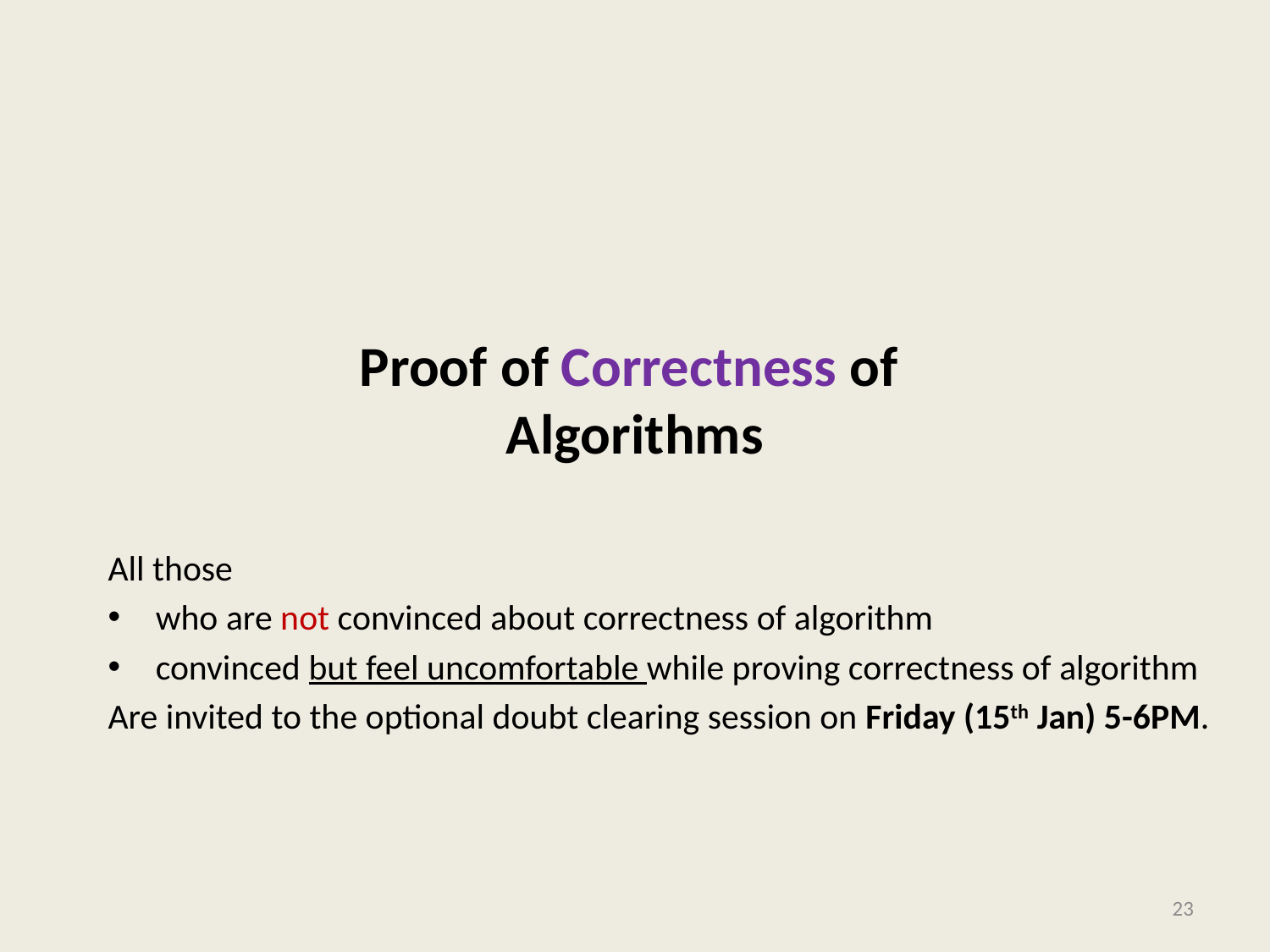

# Proof of Correctness of Algorithms
All those
who are not convinced about correctness of algorithm
convinced but feel uncomfortable while proving correctness of algorithm
Are invited to the optional doubt clearing session on Friday (15th Jan) 5-6PM.
23